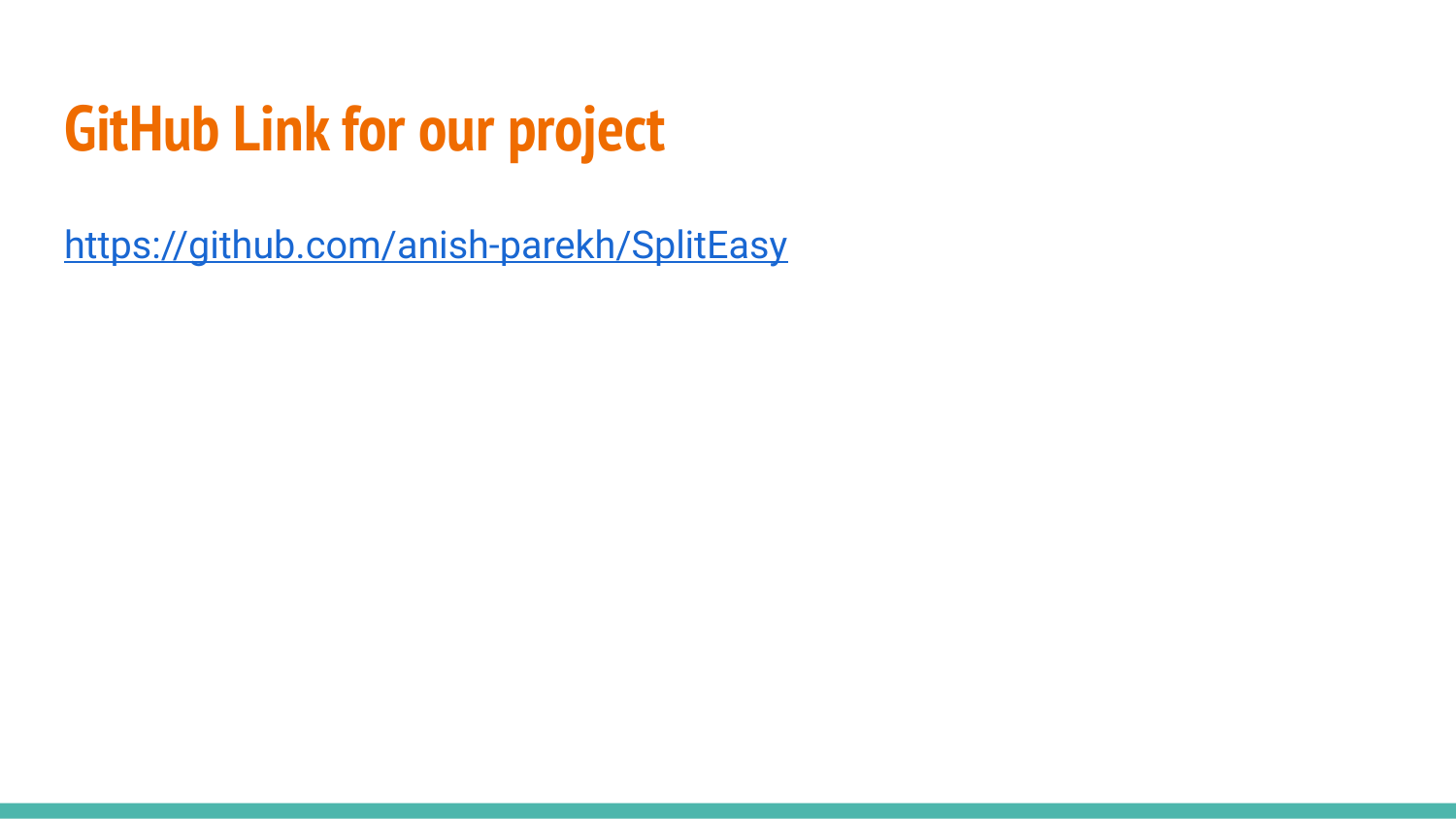

# GitHub Link for our project
https://github.com/anish-parekh/SplitEasy